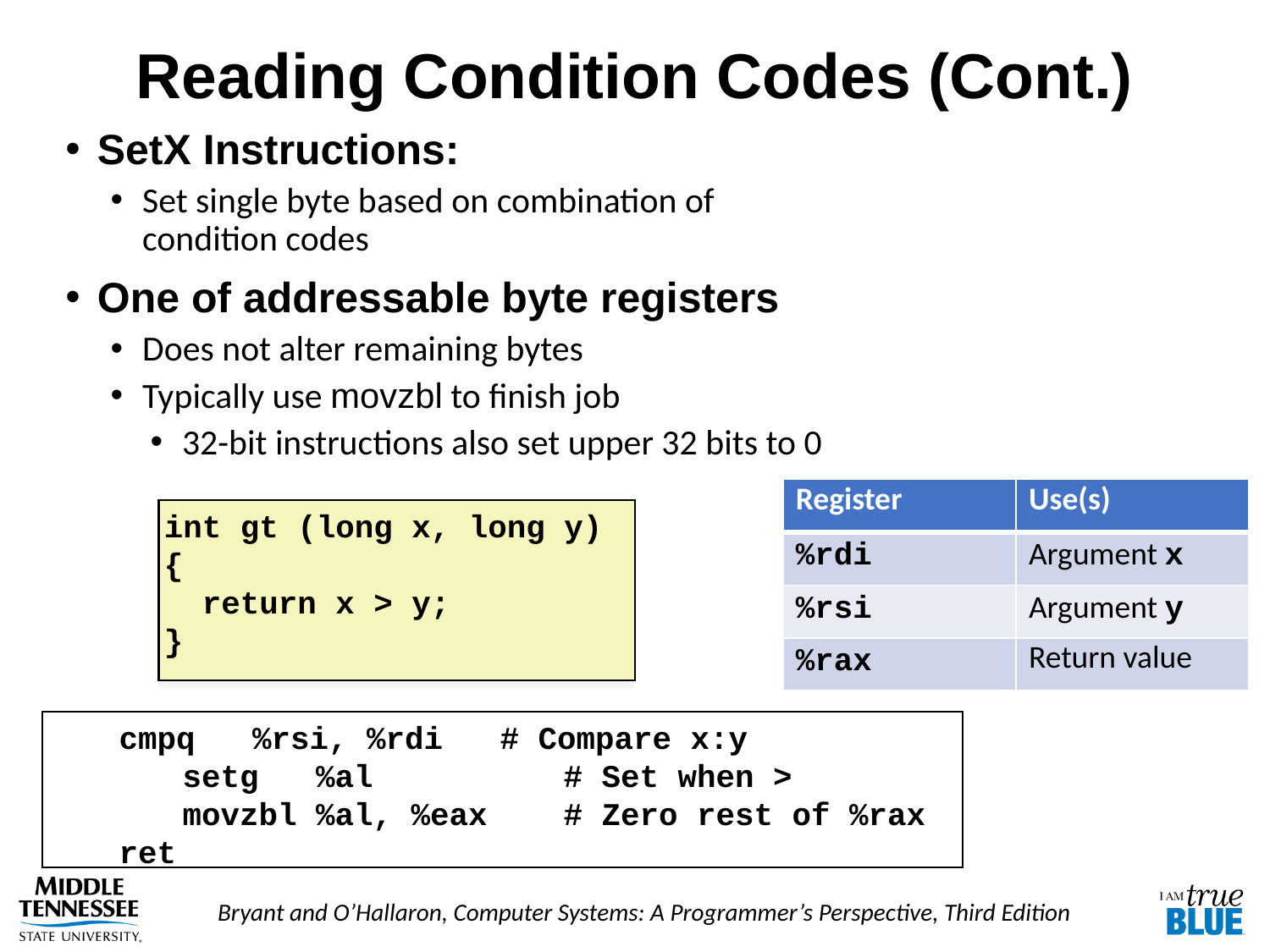

# Reading Condition Codes (Cont.)
Carnegie Mellon
SetX Instructions:
Set single byte based on combination of condition codes
One of addressable byte registers
Does not alter remaining bytes
Typically use movzbl to finish job
32-bit instructions also set upper 32 bits to 0
| Register | Use(s) |
| --- | --- |
| %rdi | Argument x |
| %rsi | Argument y |
| %rax | Return value |
int gt (long x, long y)
{
  return x > y;
}
 	cmpq   %rsi, %rdi   # Compare x:y
	setg   %al          # Set when >
	movzbl %al, %eax    # Zero rest of %rax
	ret